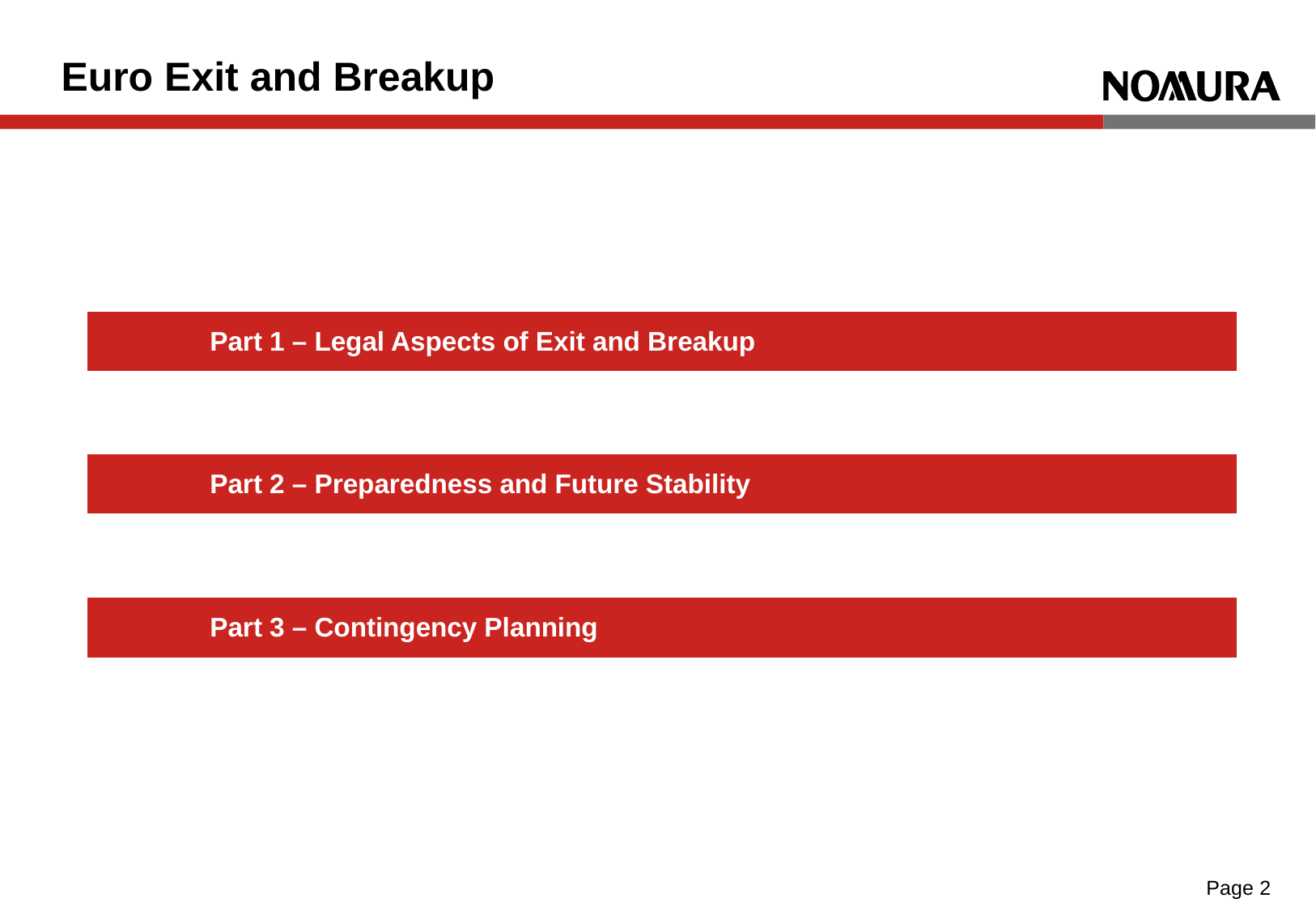

# Euro Exit and Breakup
	Part 1 – Legal Aspects of Exit and Breakup
	Part 2 – Preparedness and Future Stability
	Part 3 – Contingency Planning
Page 2